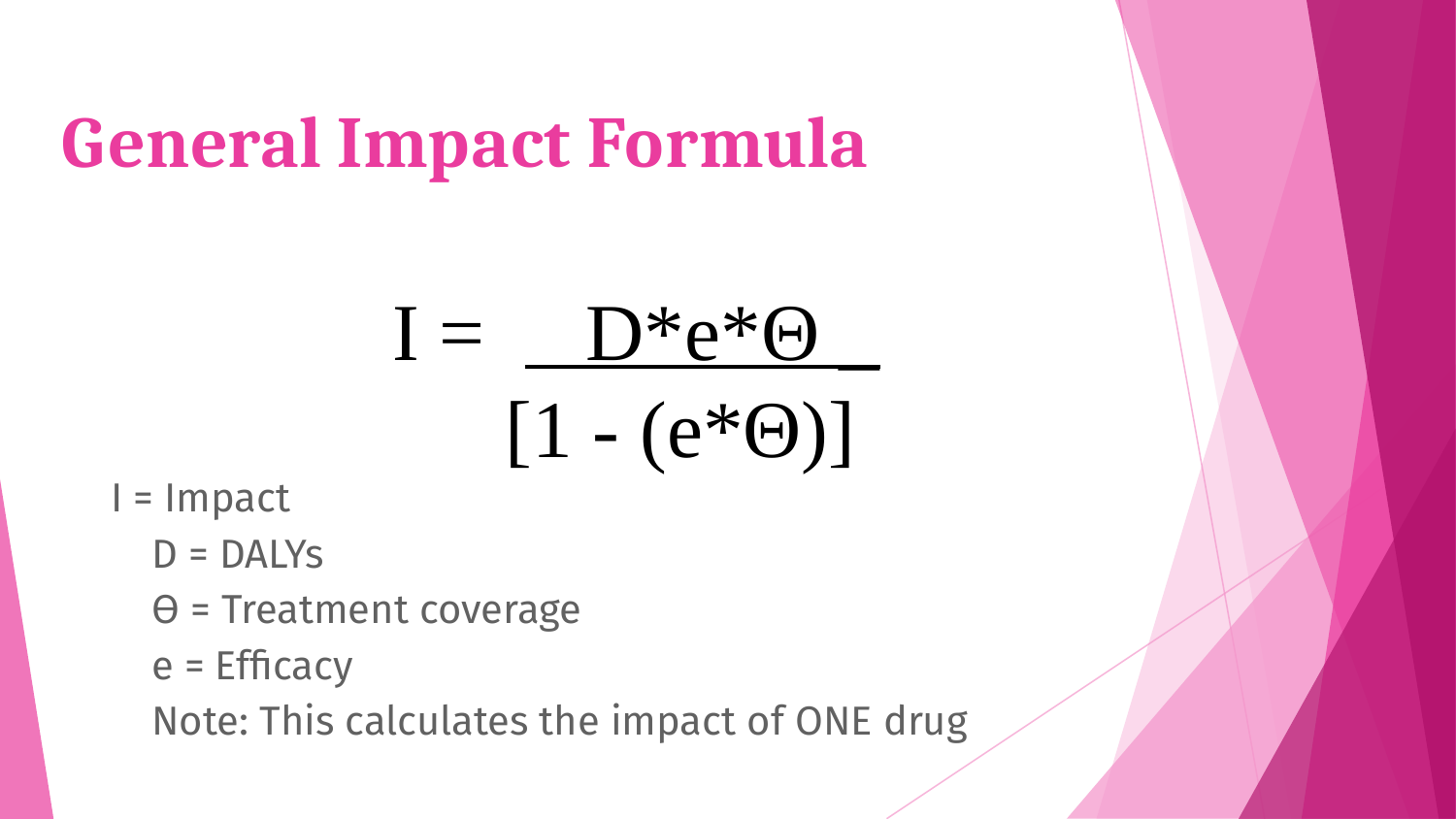

# General Impact Formula
I =     D*e*Θ _
  [1 - (e*Θ)]
I = Impact
D = DALYs
Ө = Treatment coverage
e = Efficacy
Note: This calculates the impact of ONE drug